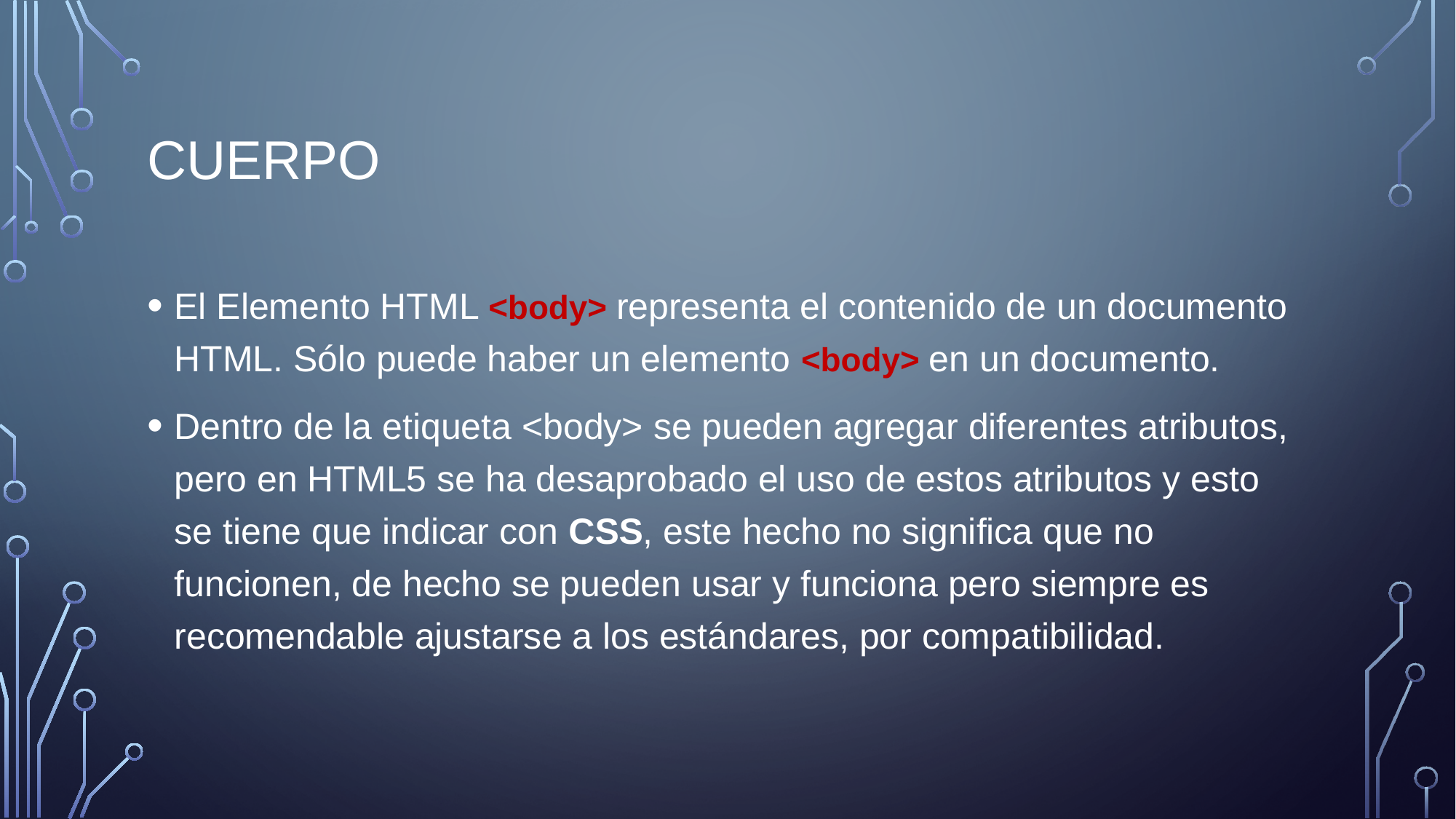

# Cuerpo
El Elemento HTML <body> representa el contenido de un documento HTML. Sólo puede haber un elemento <body> en un documento.
Dentro de la etiqueta <body> se pueden agregar diferentes atributos, pero en HTML5 se ha desaprobado el uso de estos atributos y esto se tiene que indicar con CSS, este hecho no significa que no funcionen, de hecho se pueden usar y funciona pero siempre es recomendable ajustarse a los estándares, por compatibilidad.